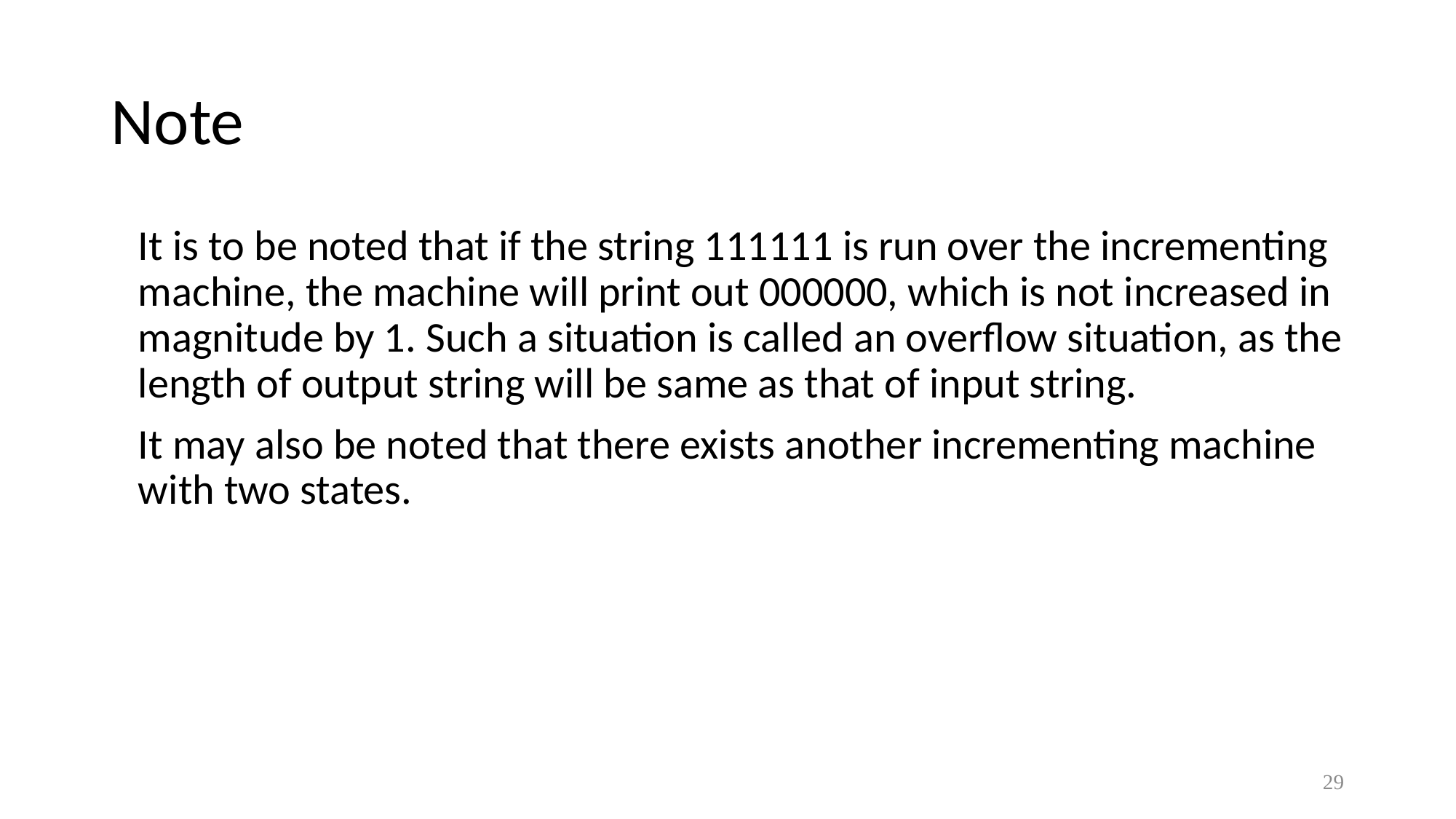

# Note
	It is to be noted that if the string 111111 is run over the incrementing machine, the machine will print out 000000, which is not increased in magnitude by 1. Such a situation is called an overflow situation, as the length of output string will be same as that of input string.
	It may also be noted that there exists another incrementing machine with two states.
29